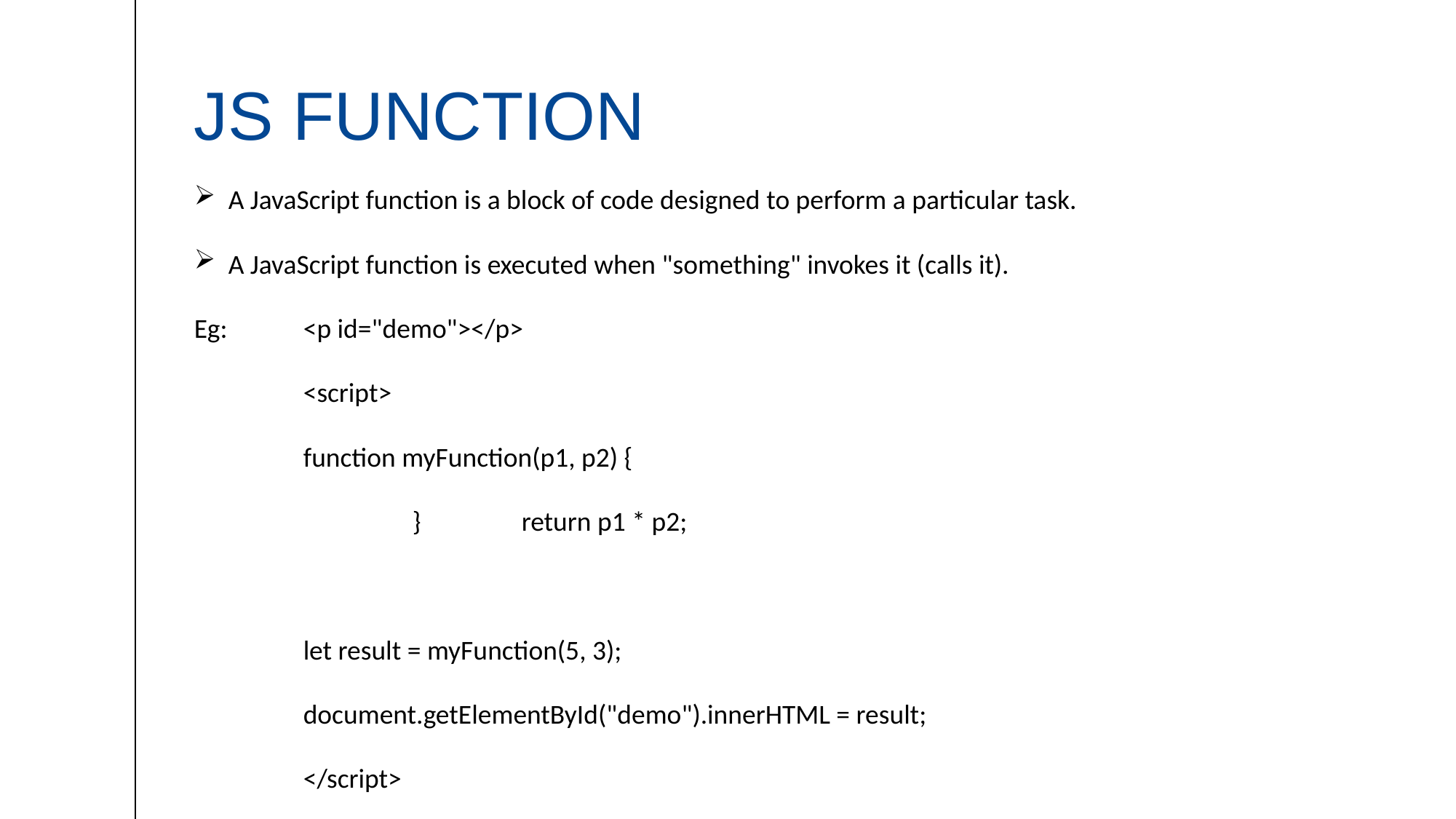

# Js function
A JavaScript function is a block of code designed to perform a particular task.
A JavaScript function is executed when "something" invokes it (calls it).
Eg: 	<p id="demo"></p>
	<script>
	function myFunction(p1, p2) {
  		}	return p1 * p2;

	let result = myFunction(5, 3);
	document.getElementById("demo").innerHTML = result;
	</script>